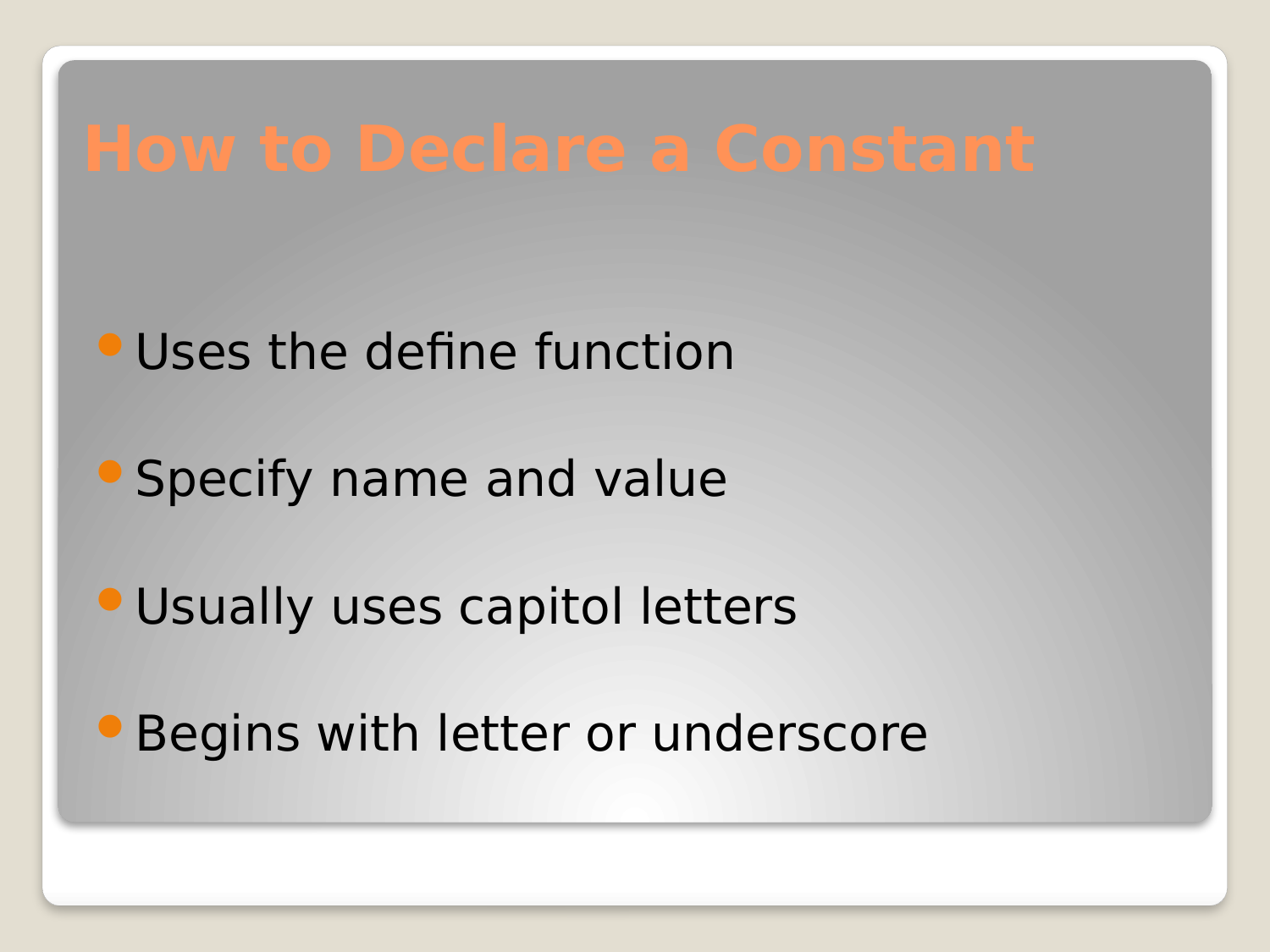

# How to Declare a Constant

Uses the define function

Specify name and value

Usually uses capitol letters

Begins with letter or underscore